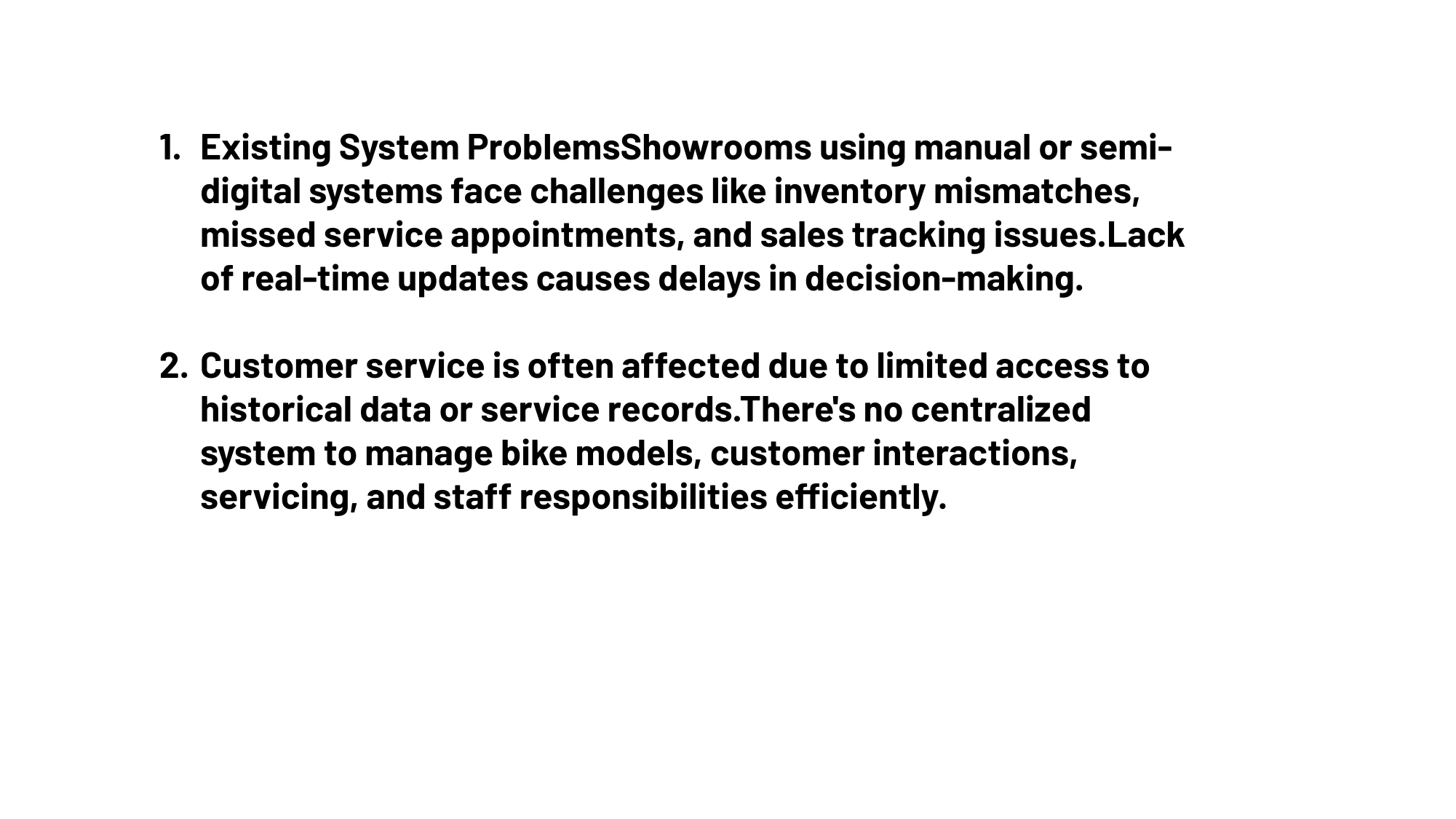

Existing System ProblemsShowrooms using manual or semi-digital systems face challenges like inventory mismatches, missed service appointments, and sales tracking issues.Lack of real-time updates causes delays in decision-making.

Customer service is often affected due to limited access to historical data or service records.There's no centralized system to manage bike models, customer interactions, servicing, and staff responsibilities efficiently.